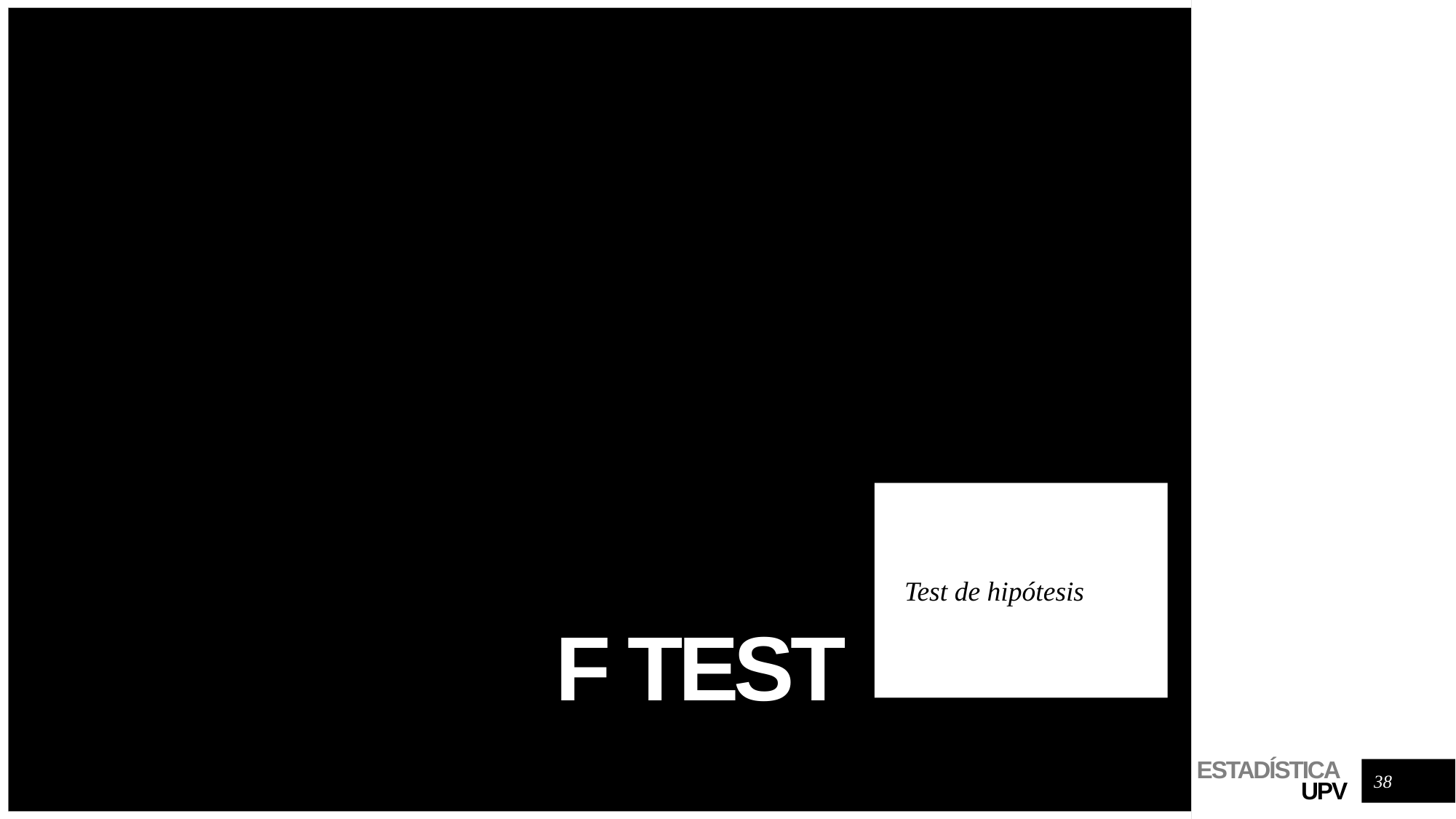

# F TEST
Test de hipótesis
38